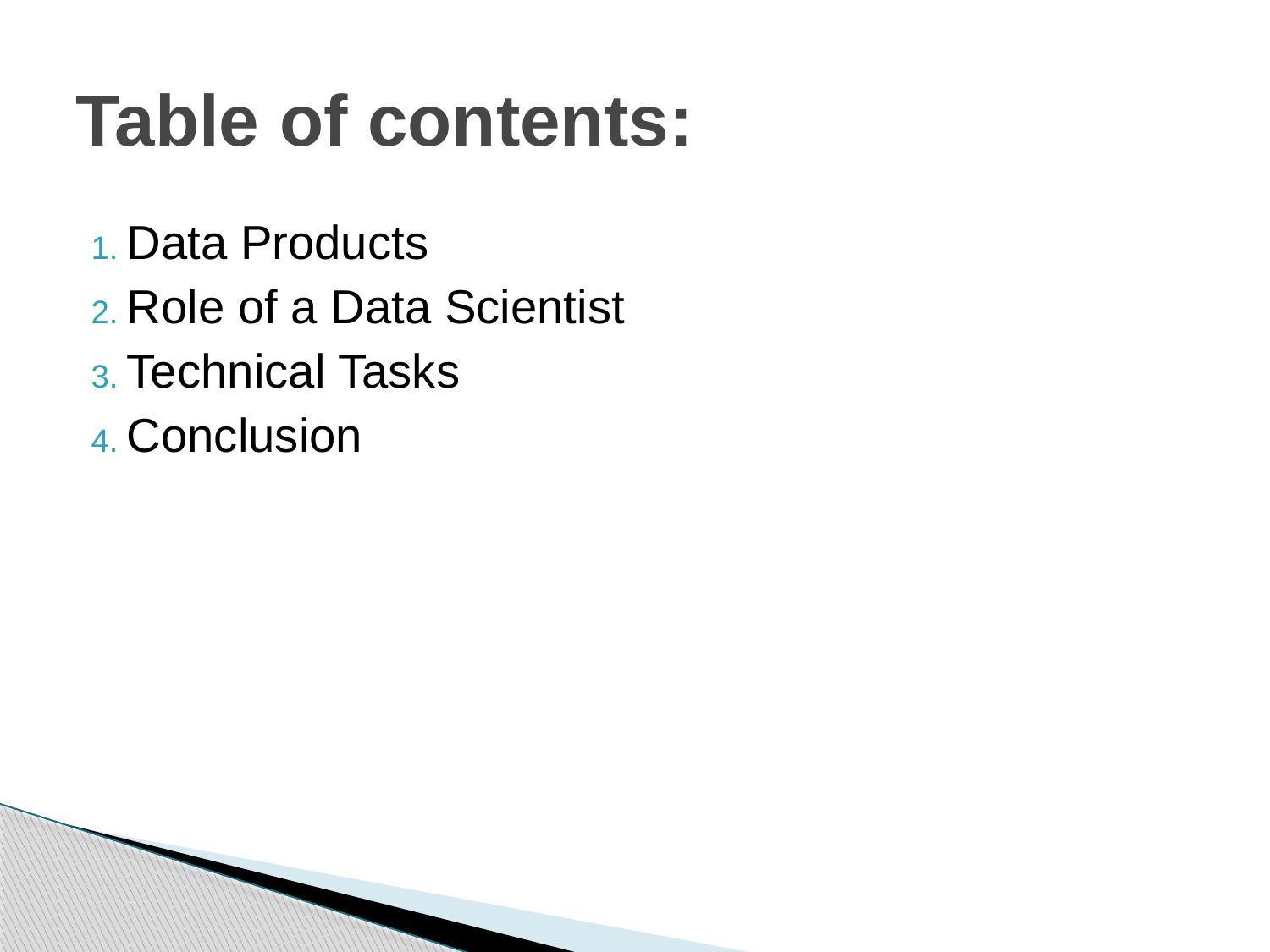

# Table of contents:
Data Products
Role of a Data Scientist
Technical Tasks
Conclusion